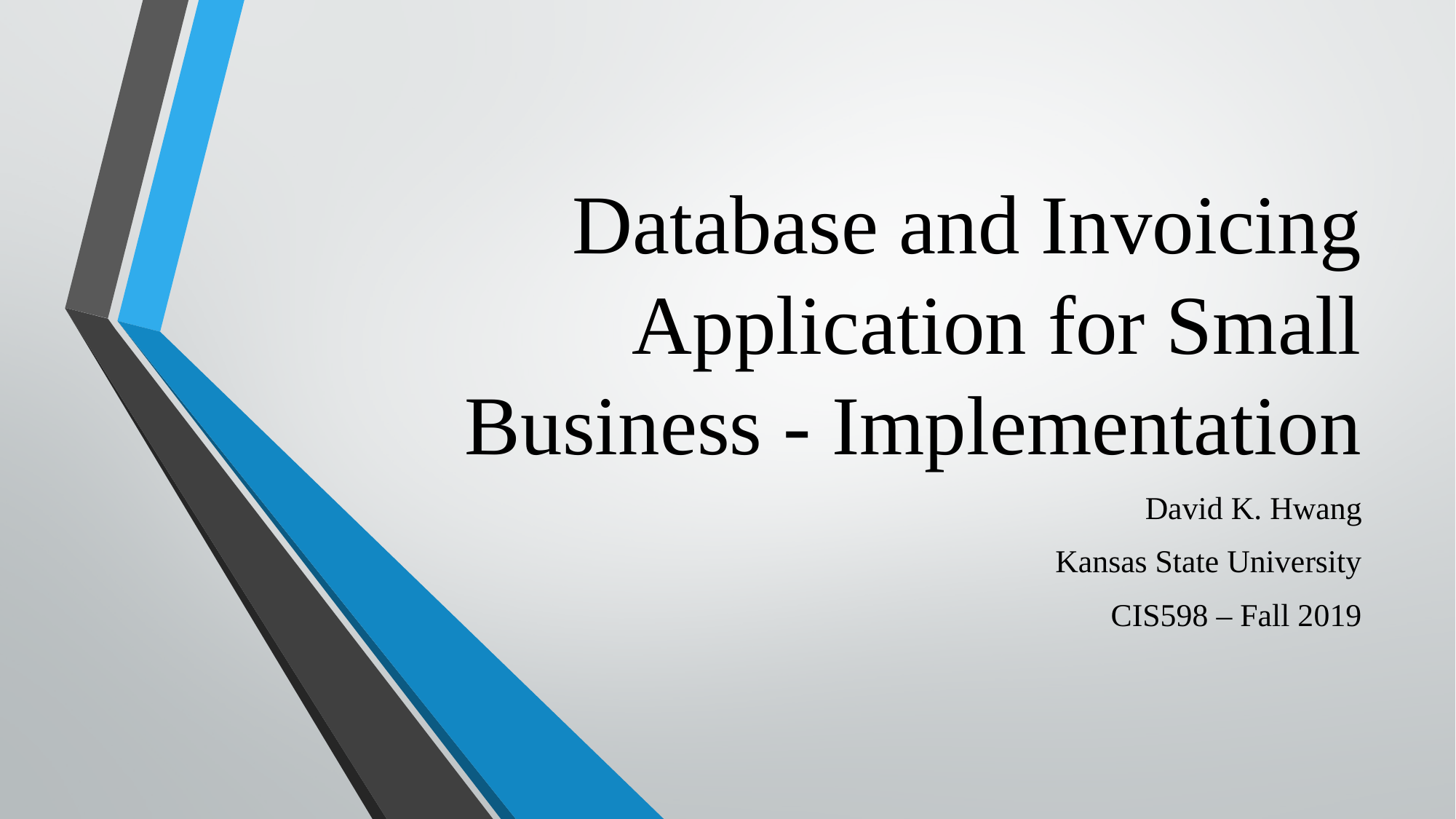

# Database and Invoicing Application for Small Business - Implementation
David K. Hwang
Kansas State University
CIS598 – Fall 2019